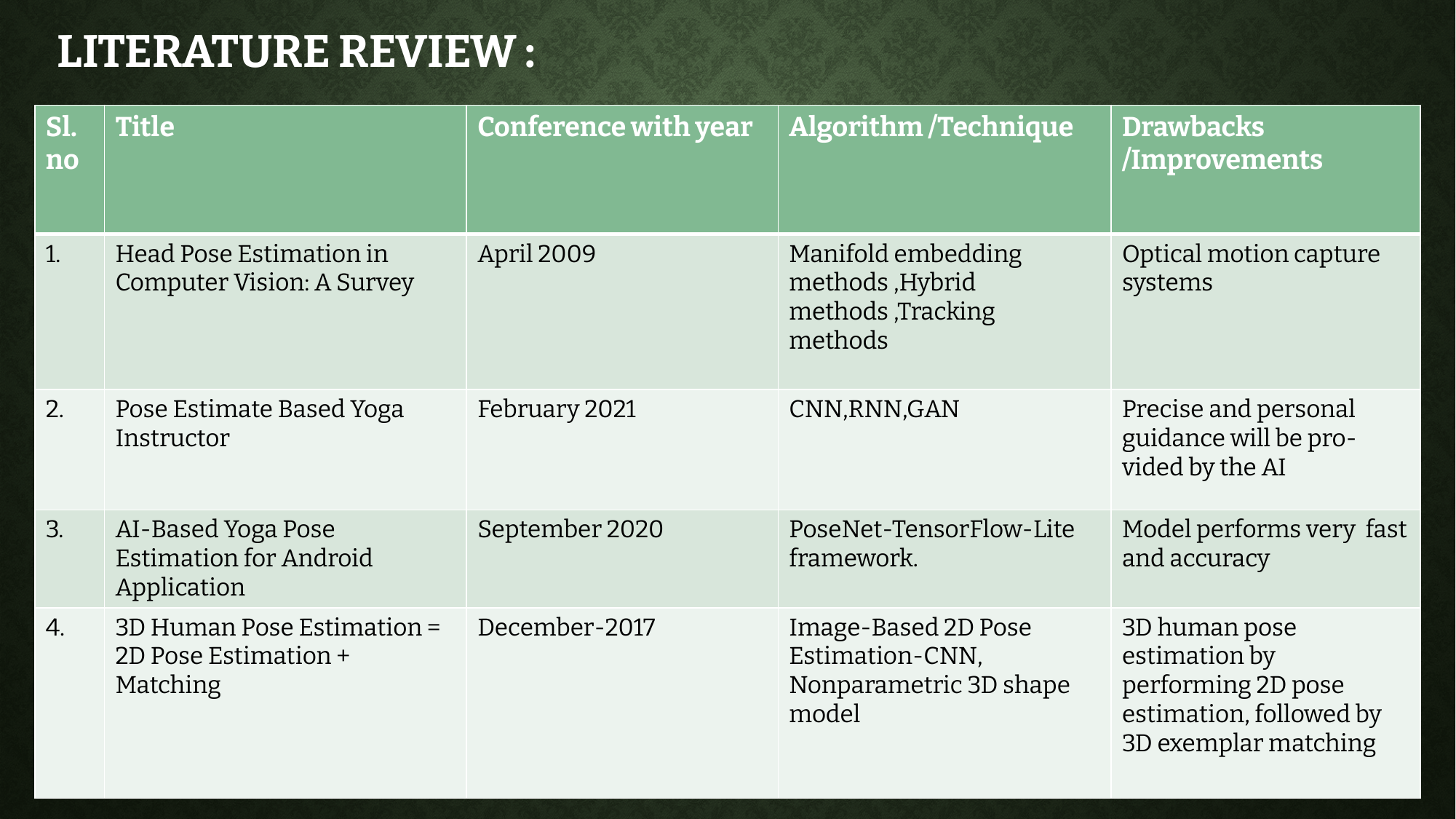

# Literature review :
| Sl.no | Title | Conference with year | Algorithm /Technique | Drawbacks /Improvements |
| --- | --- | --- | --- | --- |
| 1. | Head Pose Estimation in Computer Vision: A Survey | April 2009 | Manifold embedding methods ,Hybrid methods ,Tracking methods | Optical motion capture systems |
| 2. | Pose Estimate Based Yoga Instructor | February 2021 | CNN,RNN,GAN | Precise and personal guidance will be pro- vided by the AI |
| 3. | AI-Based Yoga Pose Estimation for Android Application | September 2020 | PoseNet-TensorFlow-Lite framework. | Model performs very fast and accuracy |
| 4. | 3D Human Pose Estimation = 2D Pose Estimation + Matching | December-2017 | Image-Based 2D Pose Estimation-CNN, Nonparametric 3D shape model | 3D human pose estimation by performing 2D pose estimation, followed by 3D exemplar matching |